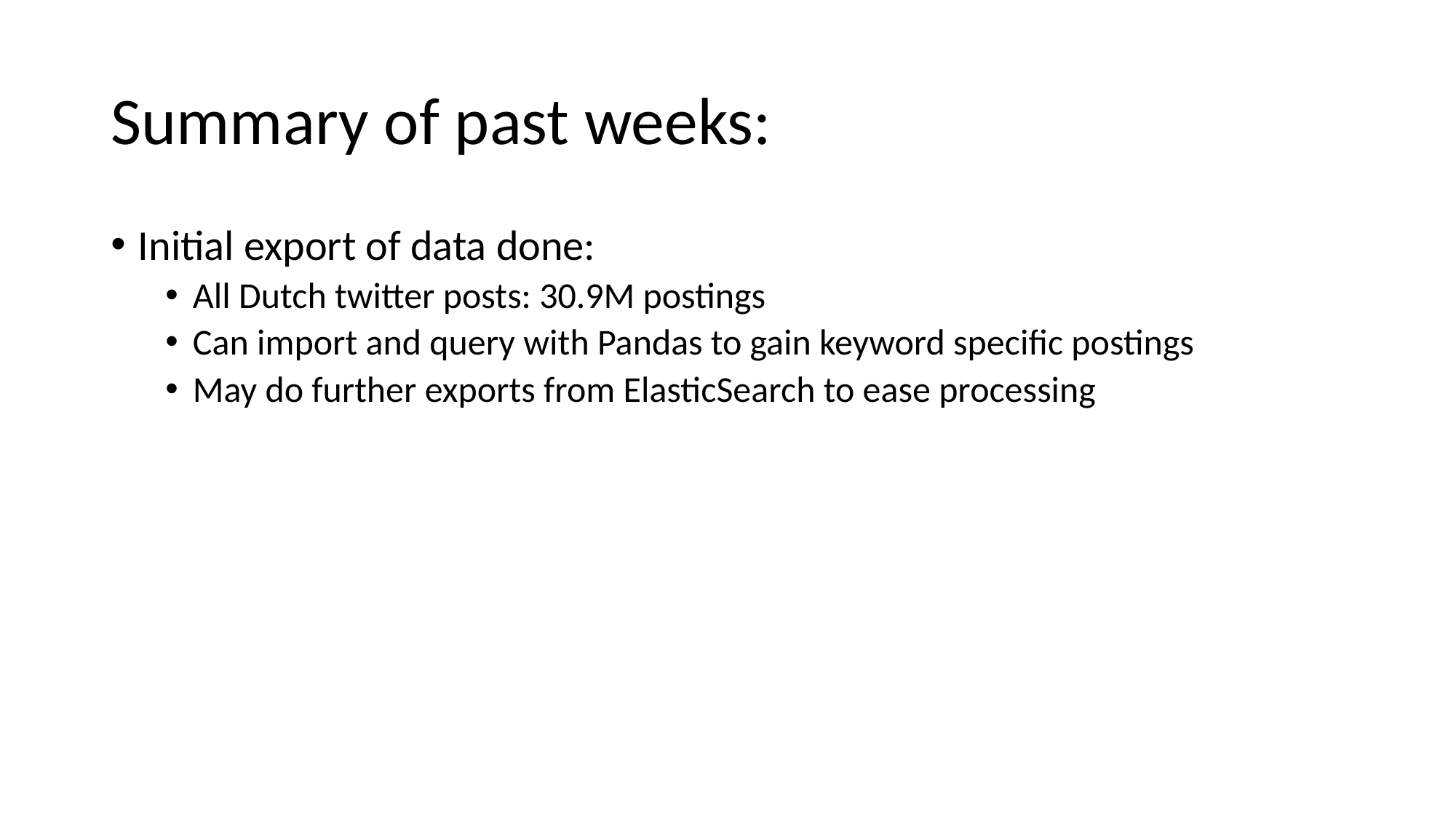

# Summary of past weeks:
Initial export of data done:
All Dutch twitter posts: 30.9M postings
Can import and query with Pandas to gain keyword specific postings
May do further exports from ElasticSearch to ease processing